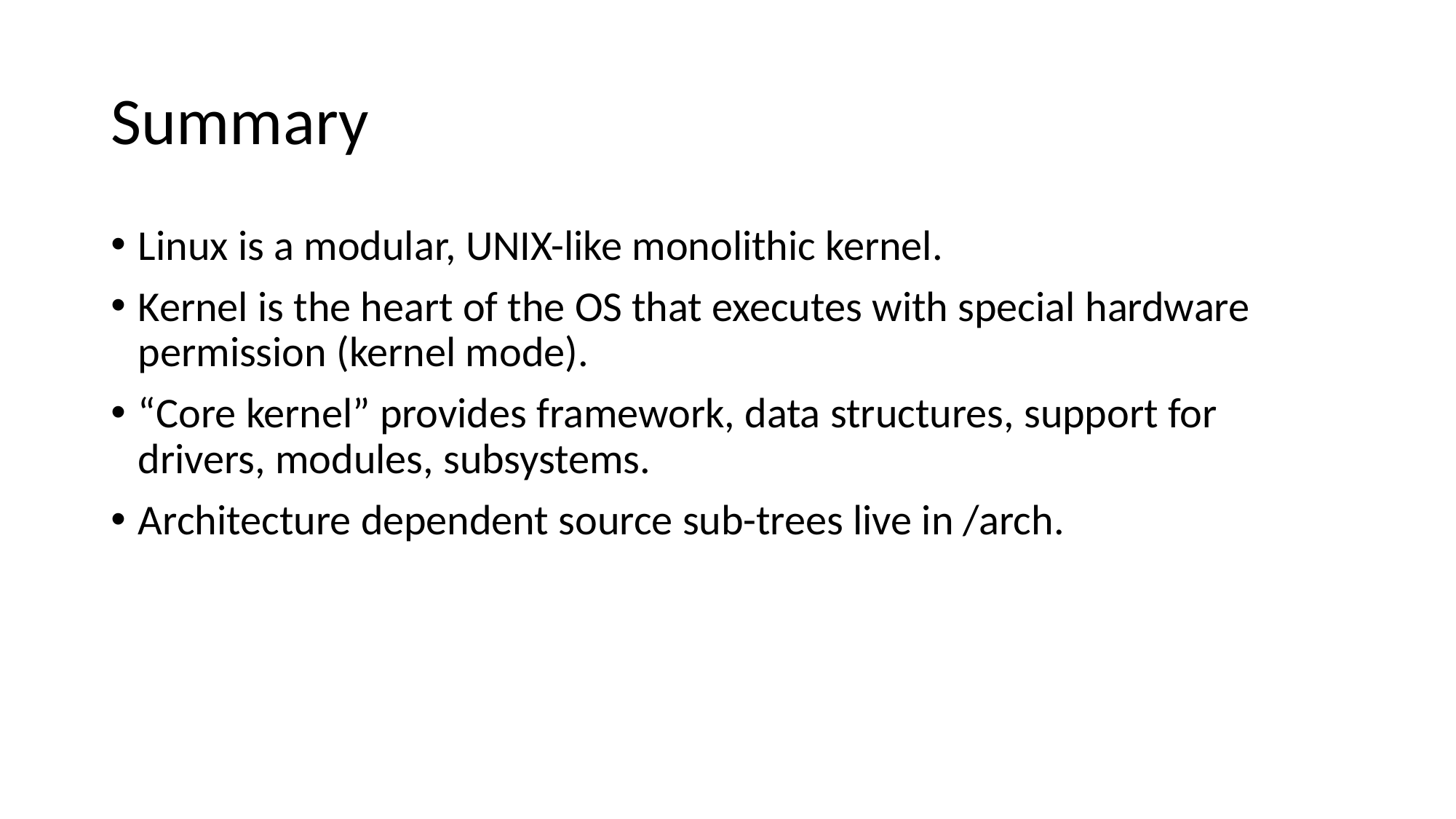

# Summary
Linux is a modular, UNIX-like monolithic kernel.
Kernel is the heart of the OS that executes with special hardware permission (kernel mode).
“Core kernel” provides framework, data structures, support for drivers, modules, subsystems.
Architecture dependent source sub-trees live in /arch.